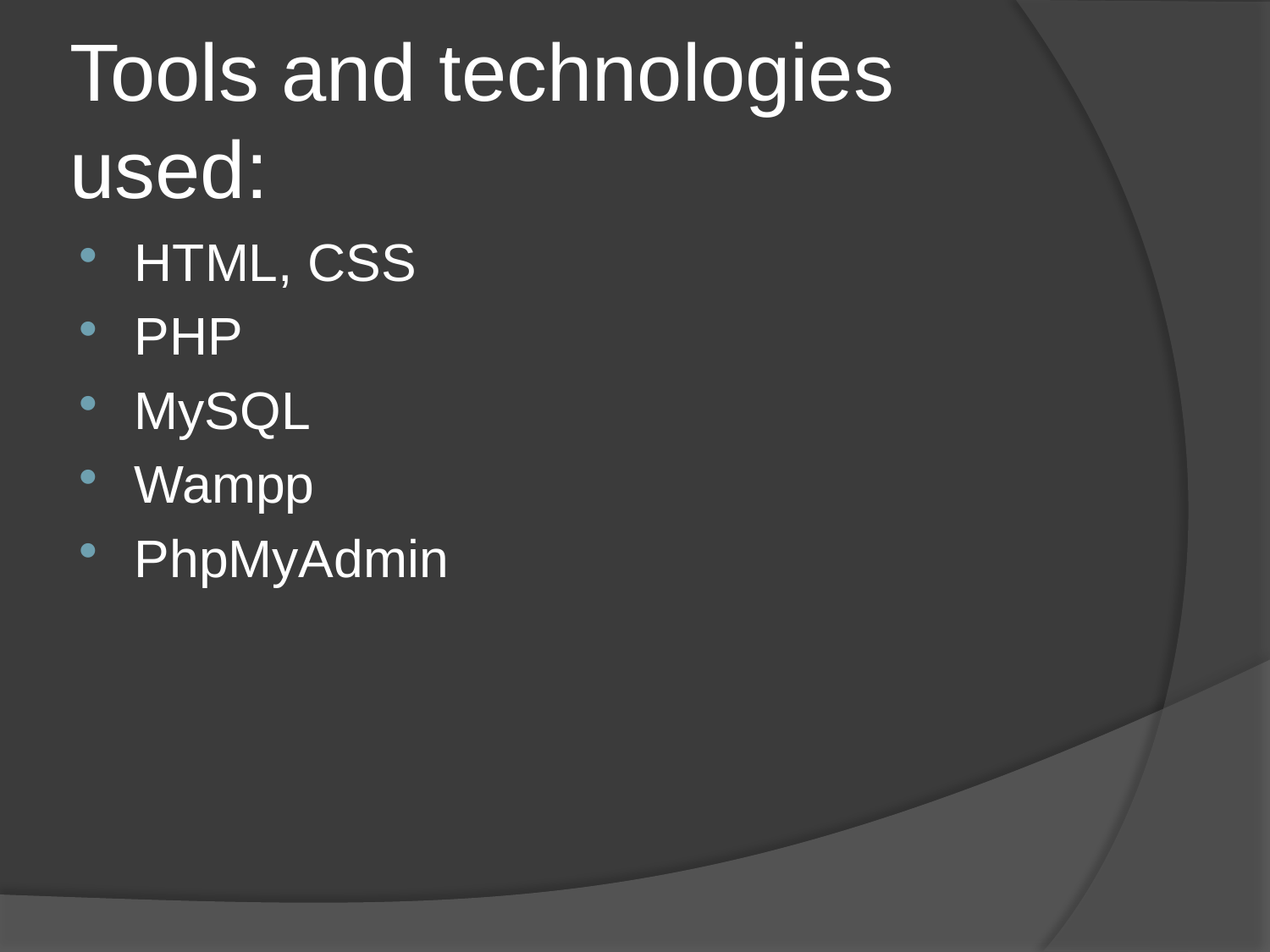

# Tools and technologies used:
HTML, CSS
PHP
MySQL
Wampp
PhpMyAdmin